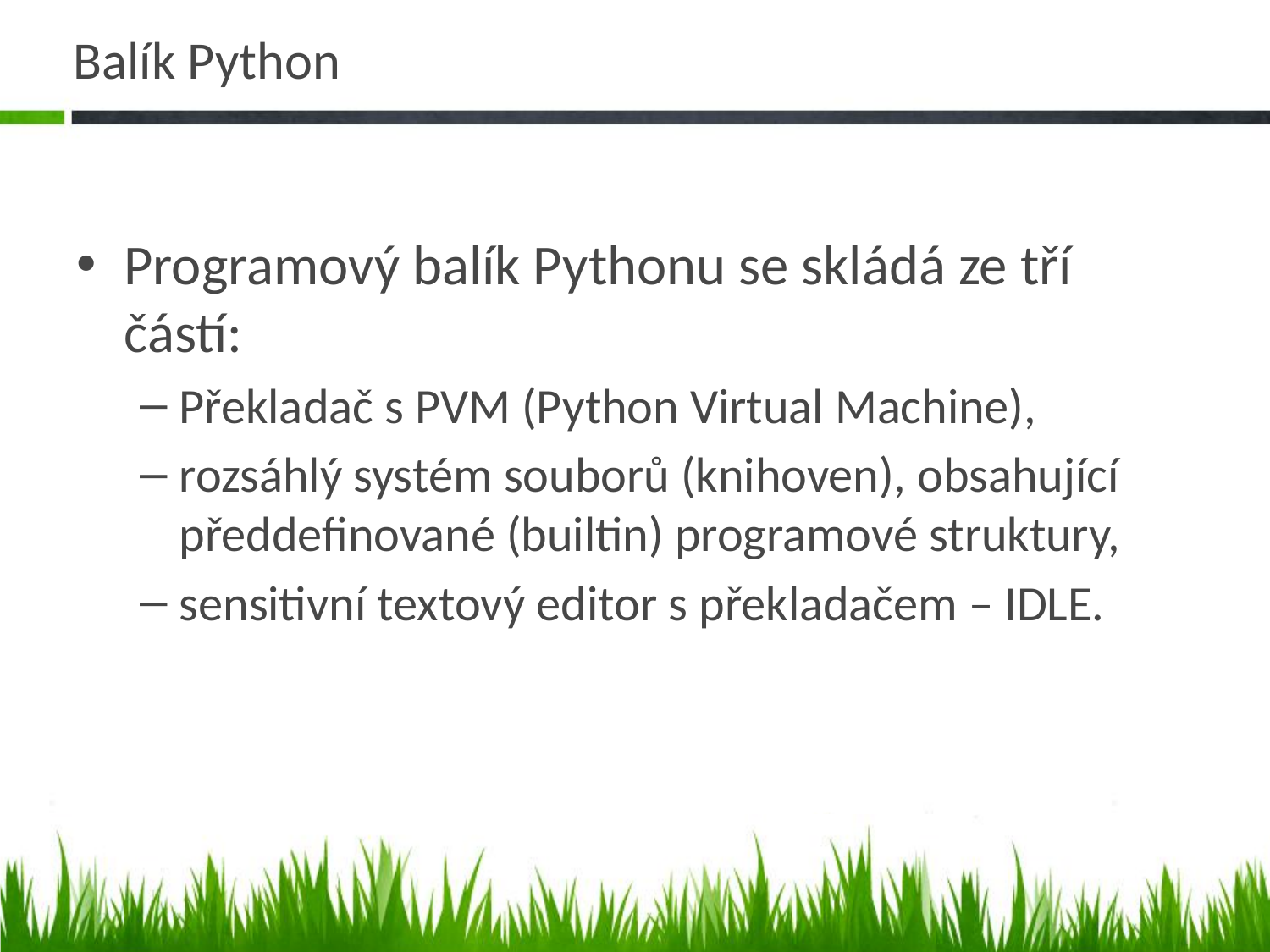

# Balík Python
Programový balík Pythonu se skládá ze tří částí:
Překladač s PVM (Python Virtual Machine),
rozsáhlý systém souborů (knihoven), obsahující předdefinované (builtin) programové struktury,
sensitivní textový editor s překladačem – IDLE.